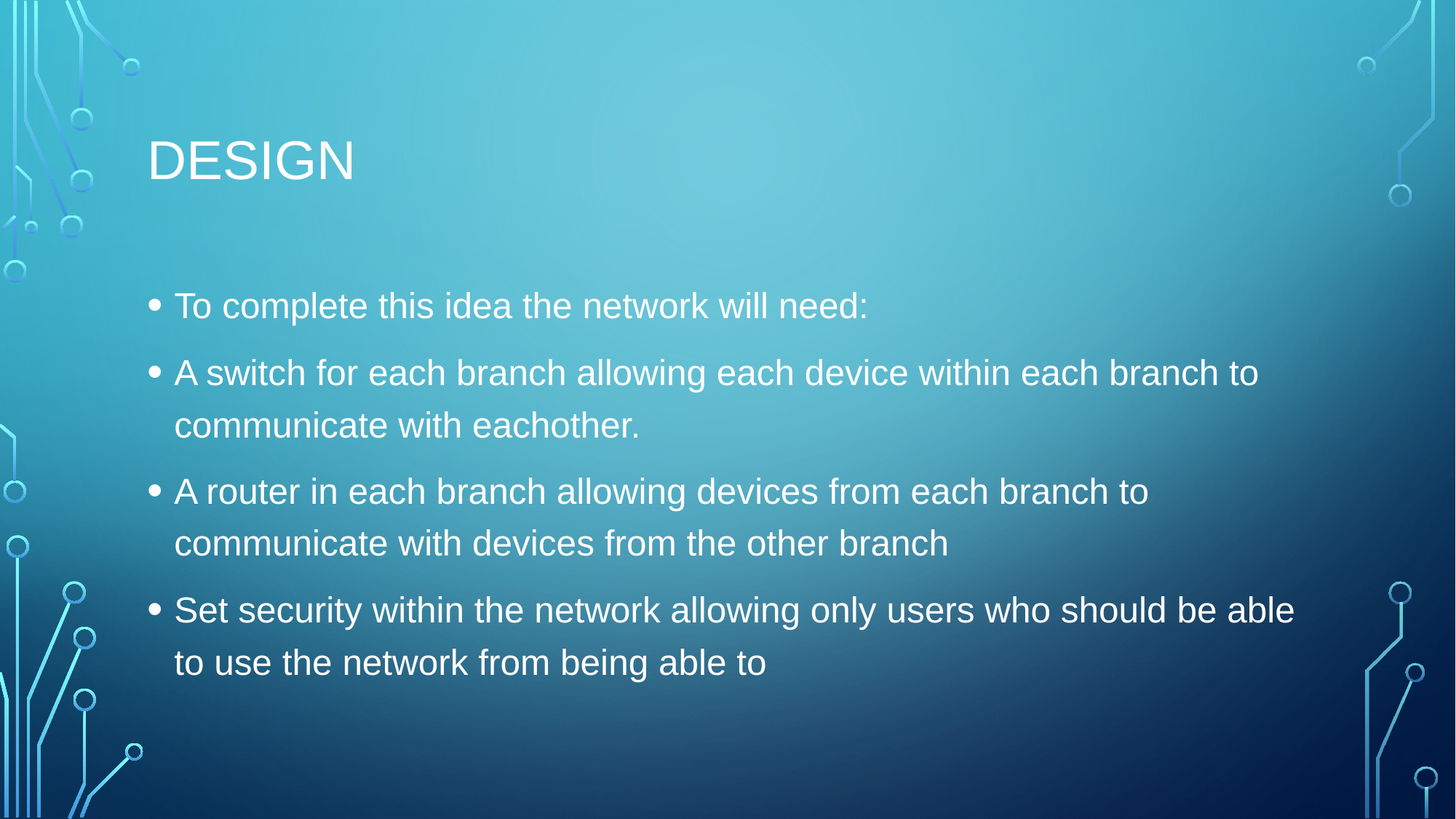

# Design
To complete this idea the network will need:
A switch for each branch allowing each device within each branch to communicate with eachother.
A router in each branch allowing devices from each branch to communicate with devices from the other branch
Set security within the network allowing only users who should be able to use the network from being able to